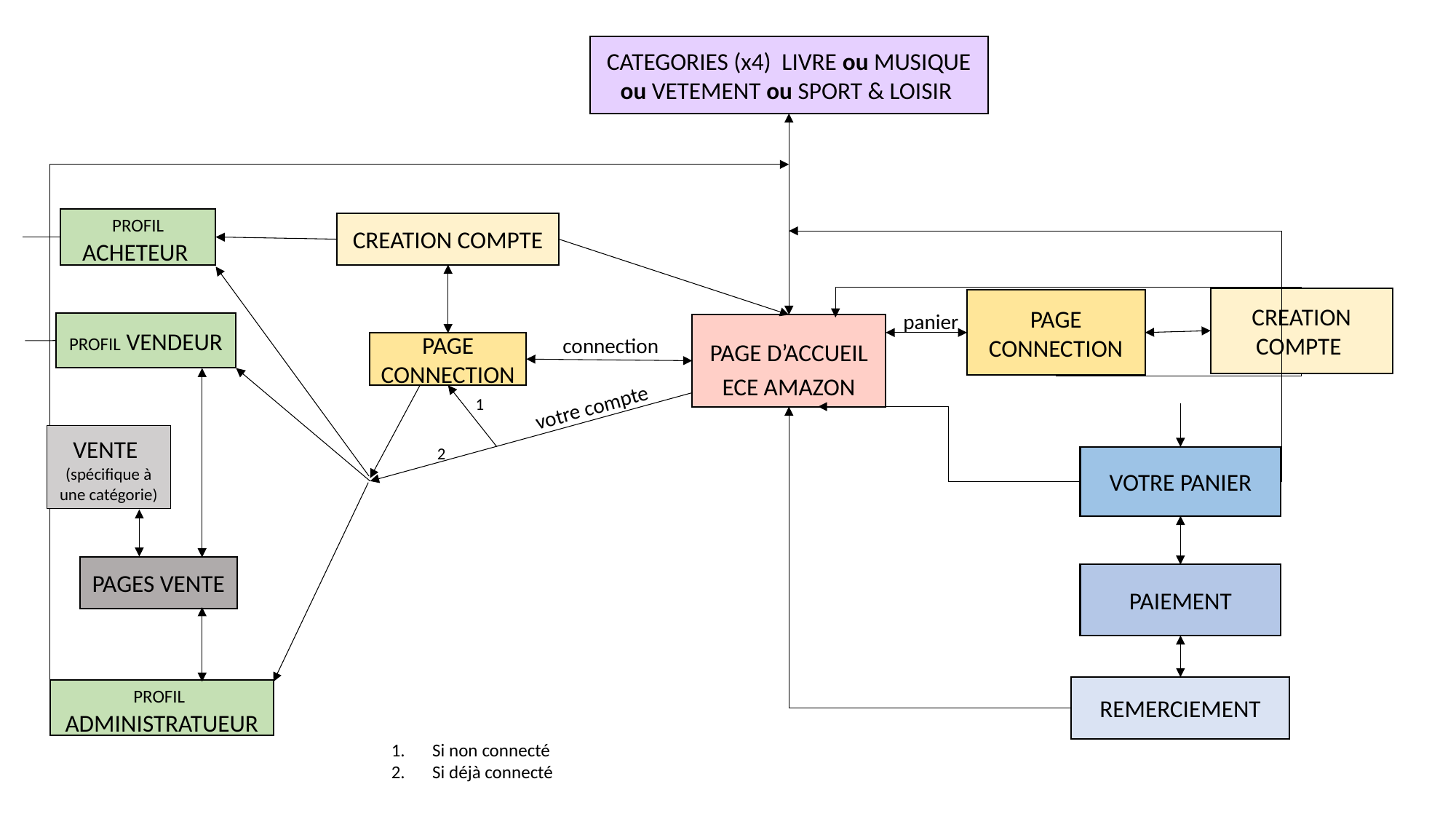

CATEGORIES (x4)  LIVRE ou MUSIQUE ou VETEMENT ou SPORT & LOISIR
PROFIL ACHETEUR
CREATION COMPTE
CREATION COMPTE
PAGE CONNECTION
panier
PROFIL VENDEUR

PAGE D’ACCUEIL
.
ECE AMAZON
connection
PAGE CONNECTION
1
votre compte
VENTE
(spécifique à une catégorie)
2
VOTRE PANIER
PAGES VENTE
PAIEMENT
REMERCIEMENT
PROFIL
ADMINISTRATUEUR
Si non connecté
Si déjà connecté